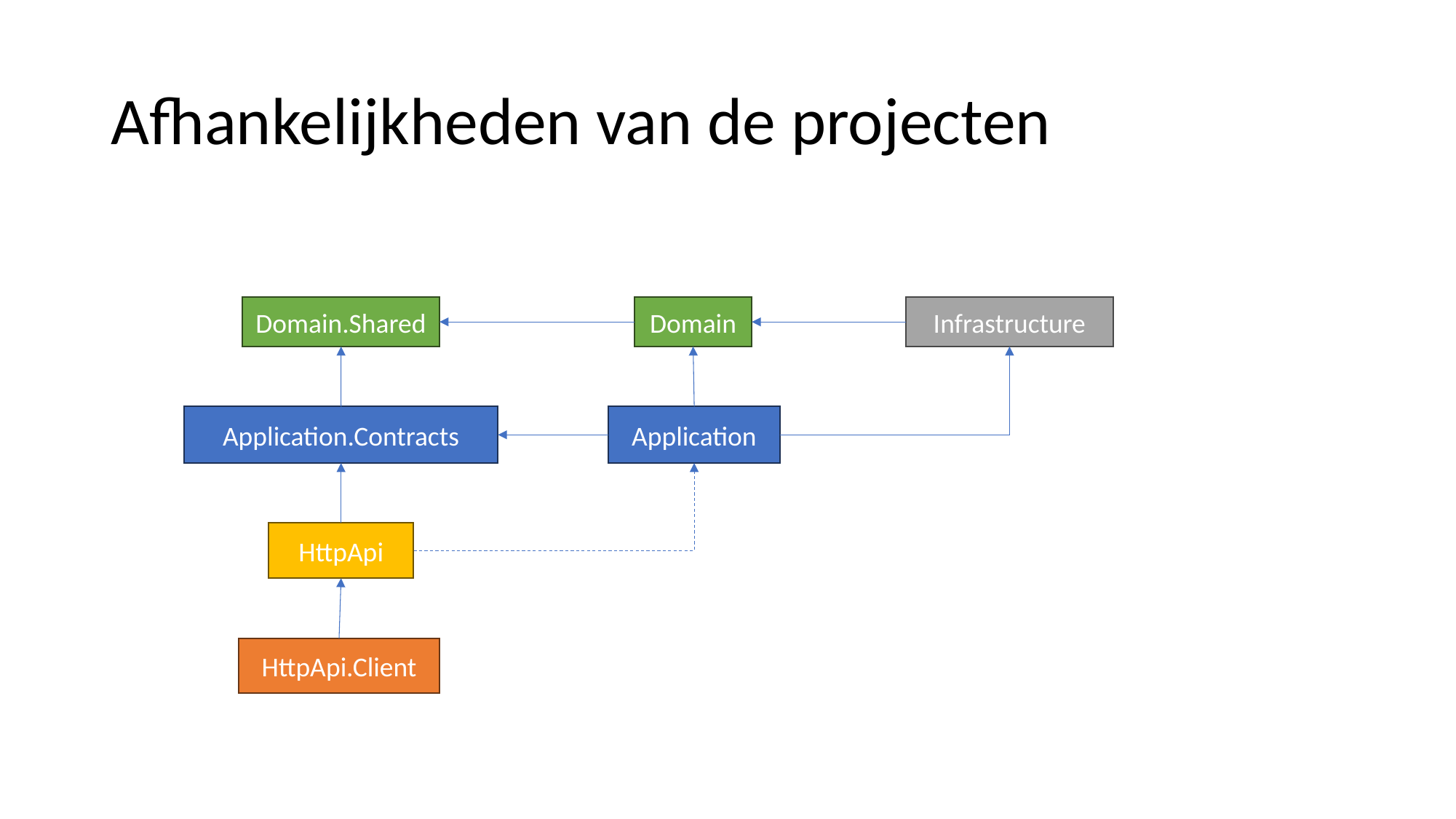

# Afhankelijkheden van de projecten
Domain.Shared
Domain
Infrastructure
Application
Application.Contracts
HttpApi
HttpApi.Client